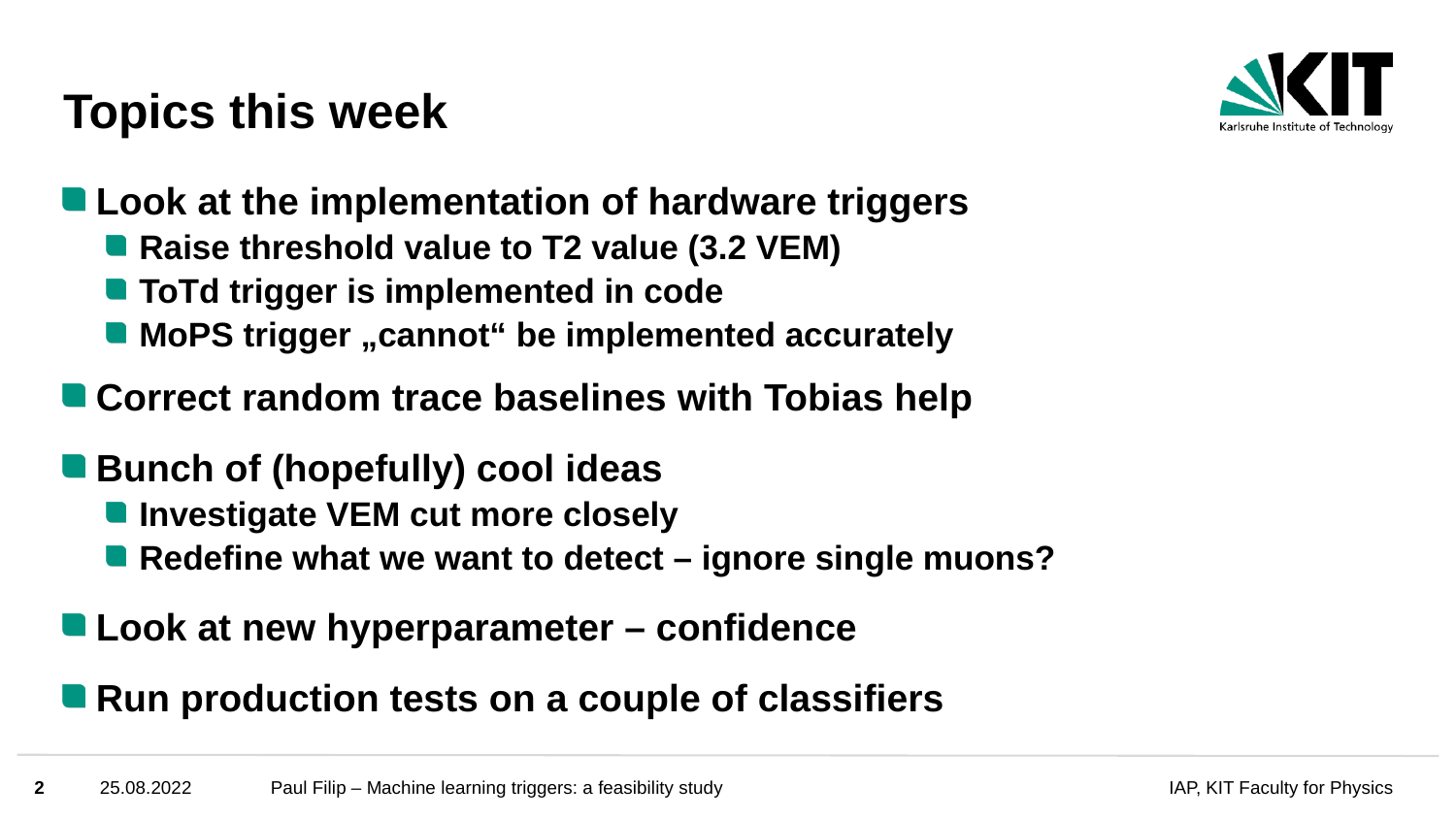

# Topics this week
Look at the implementation of hardware triggers
Raise threshold value to T2 value (3.2 VEM)
ToTd trigger is implemented in code
MoPS trigger „cannot“ be implemented accurately

Correct random trace baselines with Tobias help

Bunch of (hopefully) cool ideas
Investigate VEM cut more closely
Redefine what we want to detect – ignore single muons?

Look at new hyperparameter – confidence

Run production tests on a couple of classifiers

2
25.08.2022